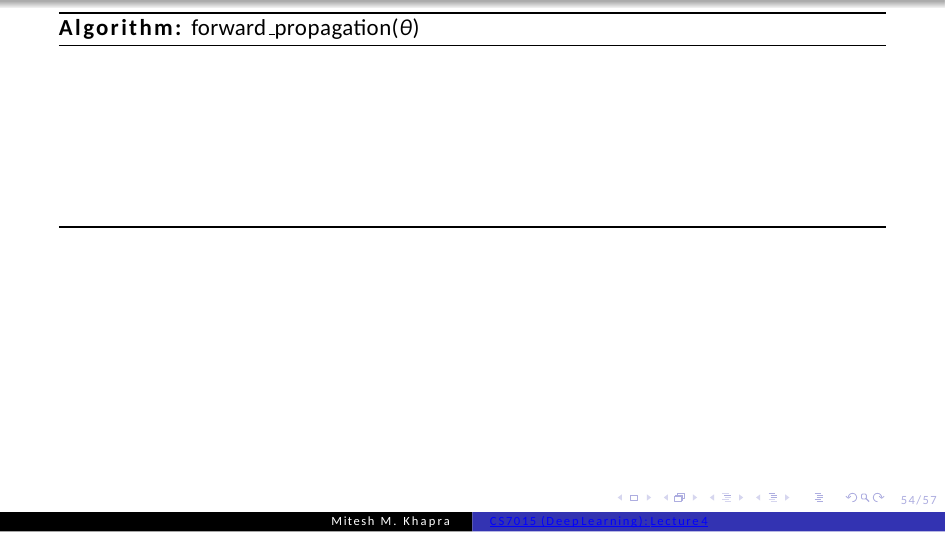

Algorithm: forward propagation(θ)

54/57

Mitesh M. Khapra
CS7015 (Deep Learning): Lecture 4